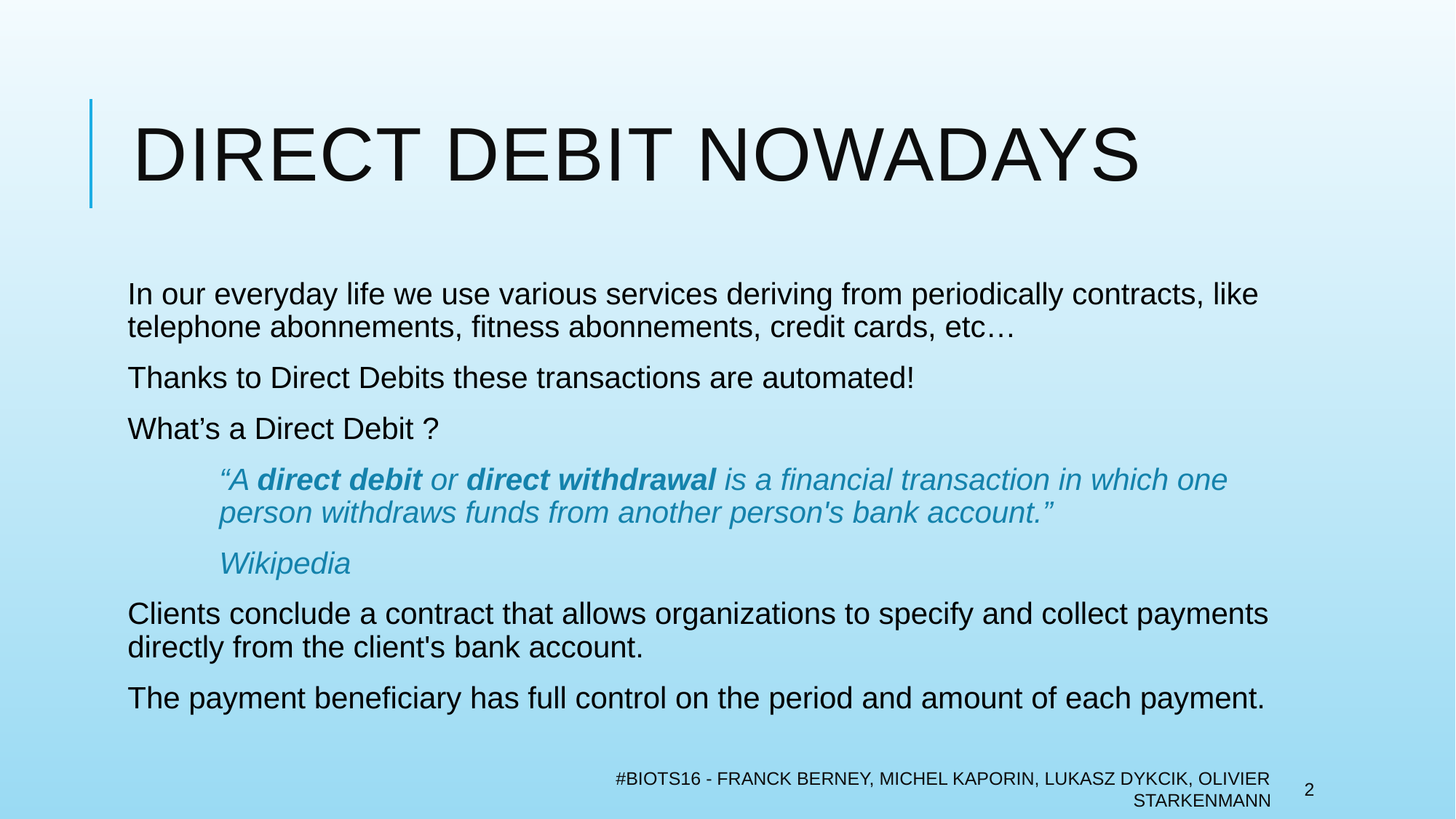

# Direct Debit nowadays
In our everyday life we use various services deriving from periodically contracts, like telephone abonnements, fitness abonnements, credit cards, etc…
Thanks to Direct Debits these transactions are automated!
What’s a Direct Debit ?
	“A direct debit or direct withdrawal is a financial transaction in which one 	person withdraws funds from another person's bank account.”
								Wikipedia
Clients conclude a contract that allows organizations to specify and collect payments directly from the client's bank account.
The payment beneficiary has full control on the period and amount of each payment.

#BIOTS16 - Franck Berney, Michel Kaporin, Lukasz Dykcik, Olivier Starkenmann
2